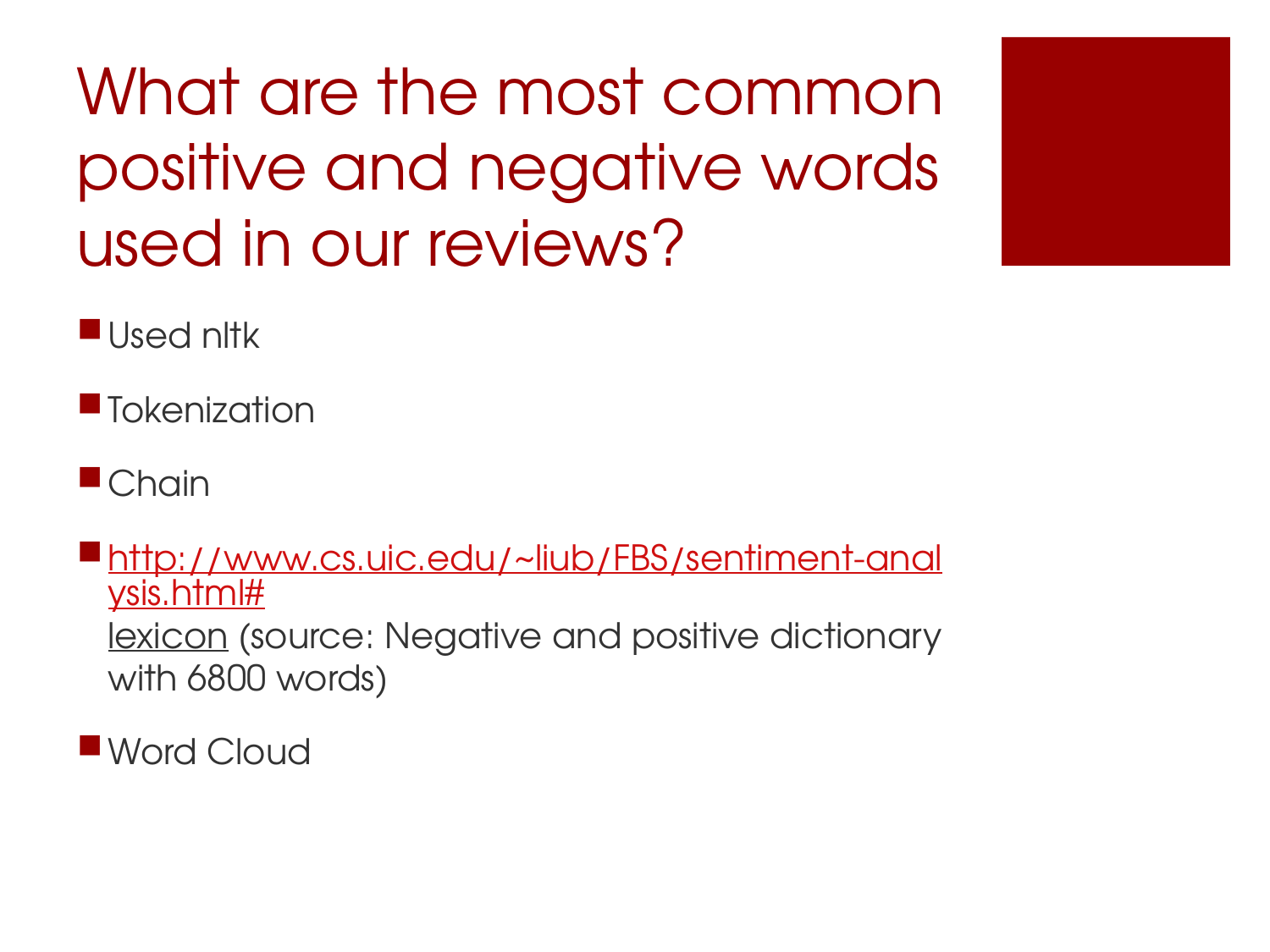

# What are the most common positive and negative words used in our reviews?
Used nltk
Tokenization
Chain
http://www.cs.uic.edu/~liub/FBS/sentiment-analysis.html#lexicon (source: Negative and positive dictionary with 6800 words)
Word Cloud